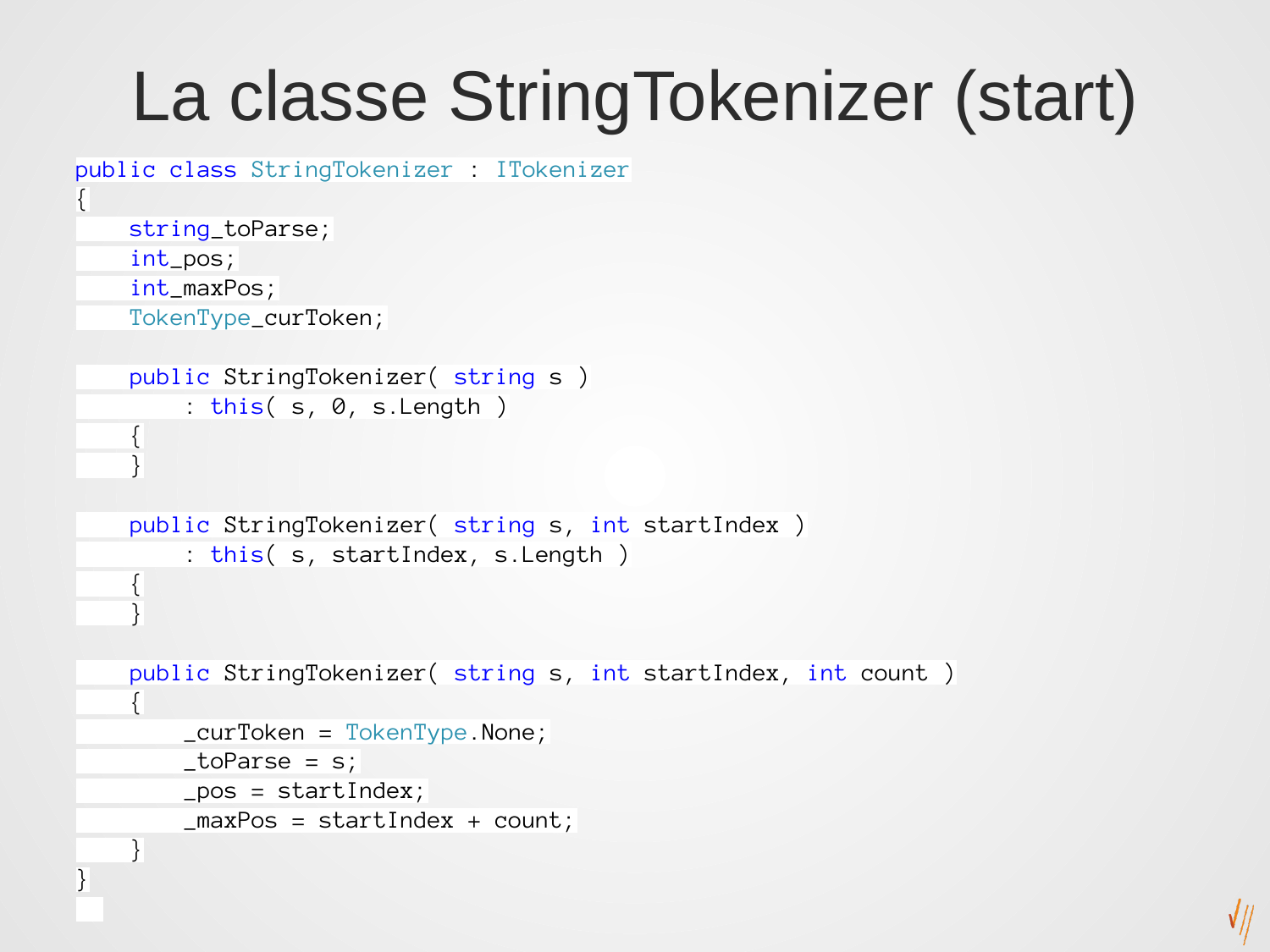

# La classe StringTokenizer (start)
public class StringTokenizer : ITokenizer
{
    string_toParse;
    int_pos;
    int_maxPos;
    TokenType_curToken;

    public StringTokenizer( string s )
        : this( s, 0, s.Length )
    {
    }

    public StringTokenizer( string s, int startIndex )
        : this( s, startIndex, s.Length )
    {
    }

    public StringTokenizer( string s, int startIndex, int count )
    {
        _curToken = TokenType.None;
        _toParse = s;
        _pos = startIndex;
        _maxPos = startIndex + count;
    }
}